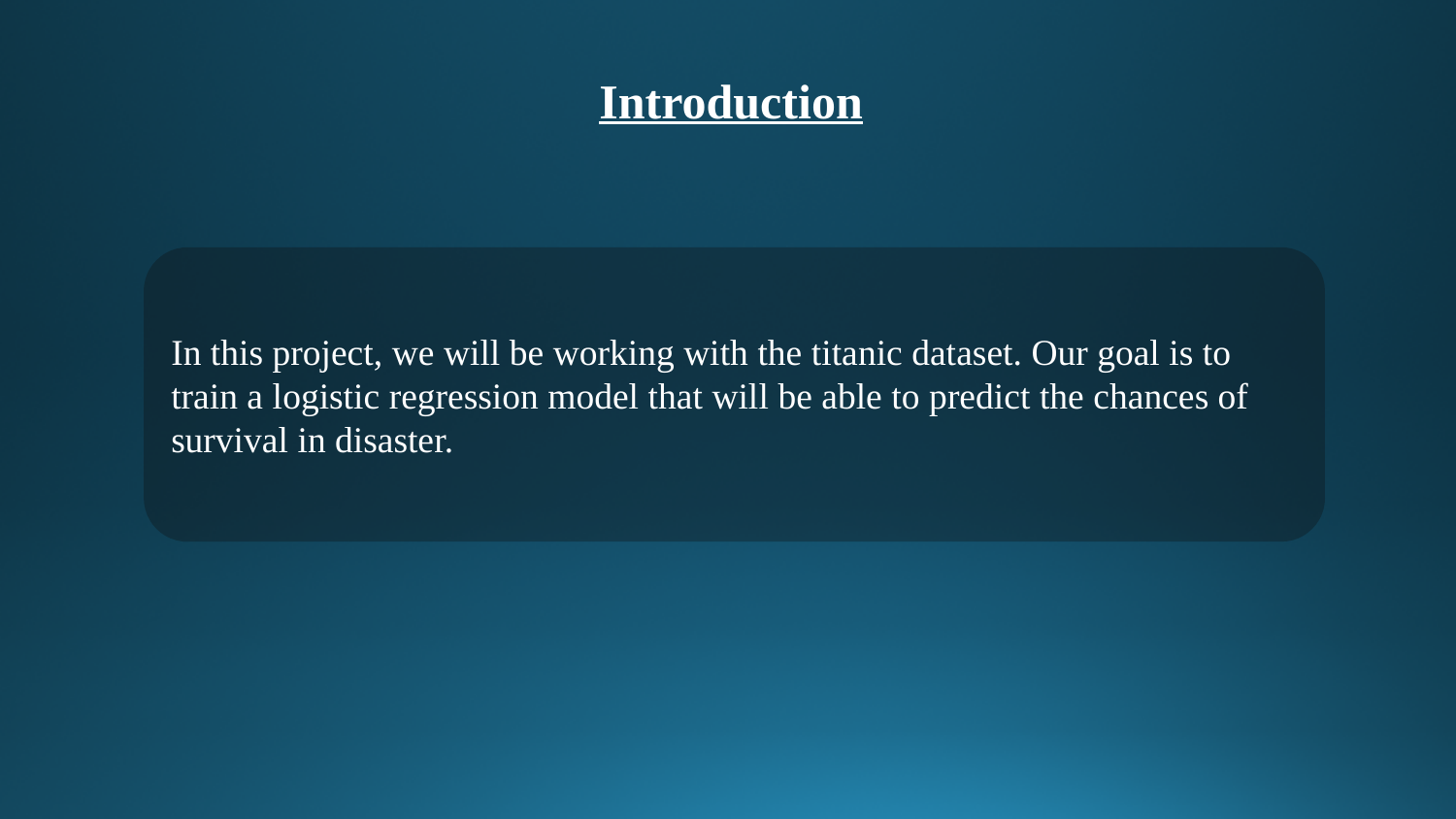

Introduction
In this project, we will be working with the titanic dataset. Our goal is to train a logistic regression model that will be able to predict the chances of survival in disaster.